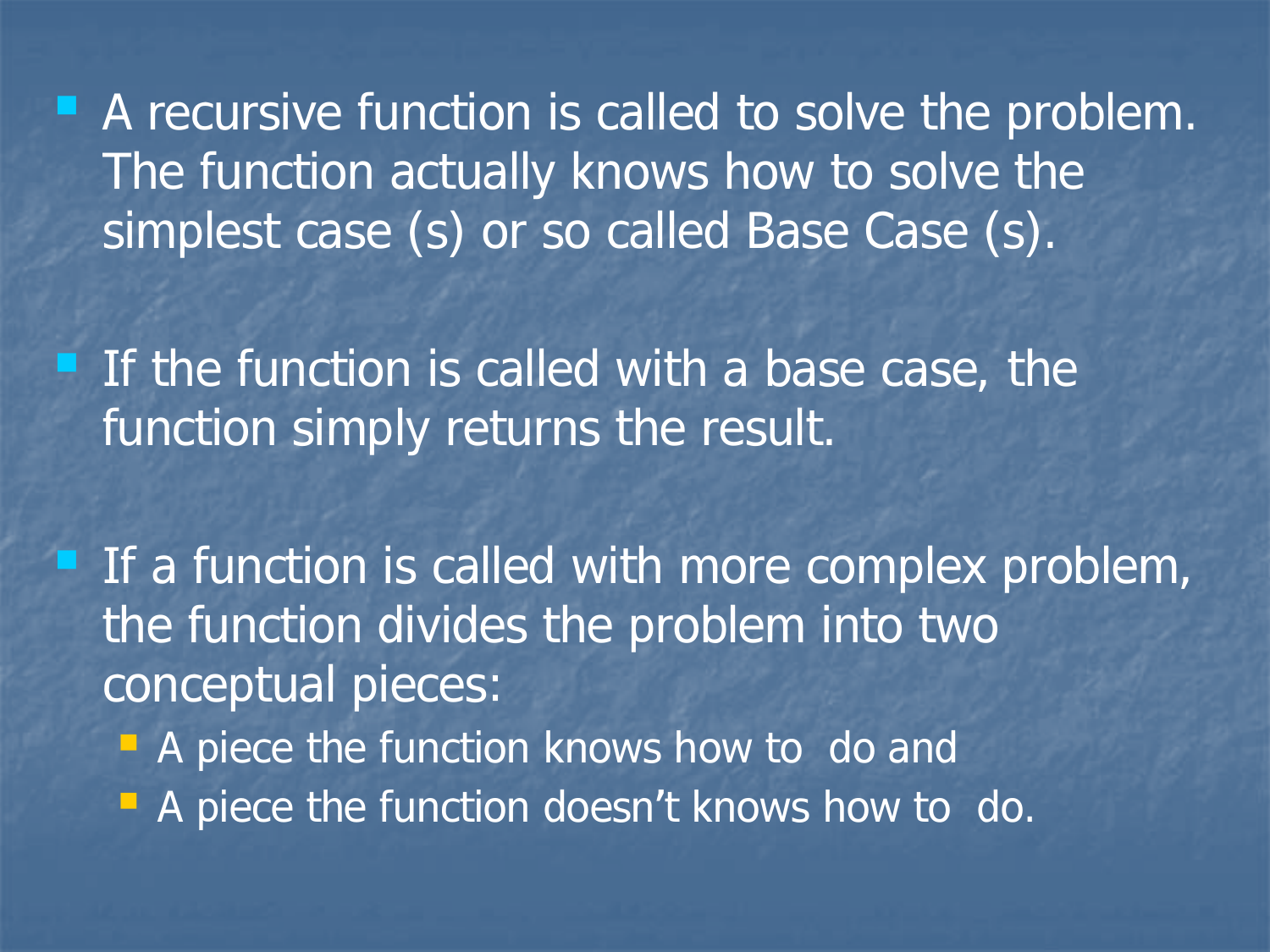

A recursive function is called to solve the problem. The function actually knows how to solve the simplest case (s) or so called Base Case (s).

If the function is called with a base case, the function simply returns the result.

If a function is called with more complex problem, the function divides the problem into two conceptual pieces:
A piece the function knows how to  do and
A piece the function doesn’t knows how to  do.